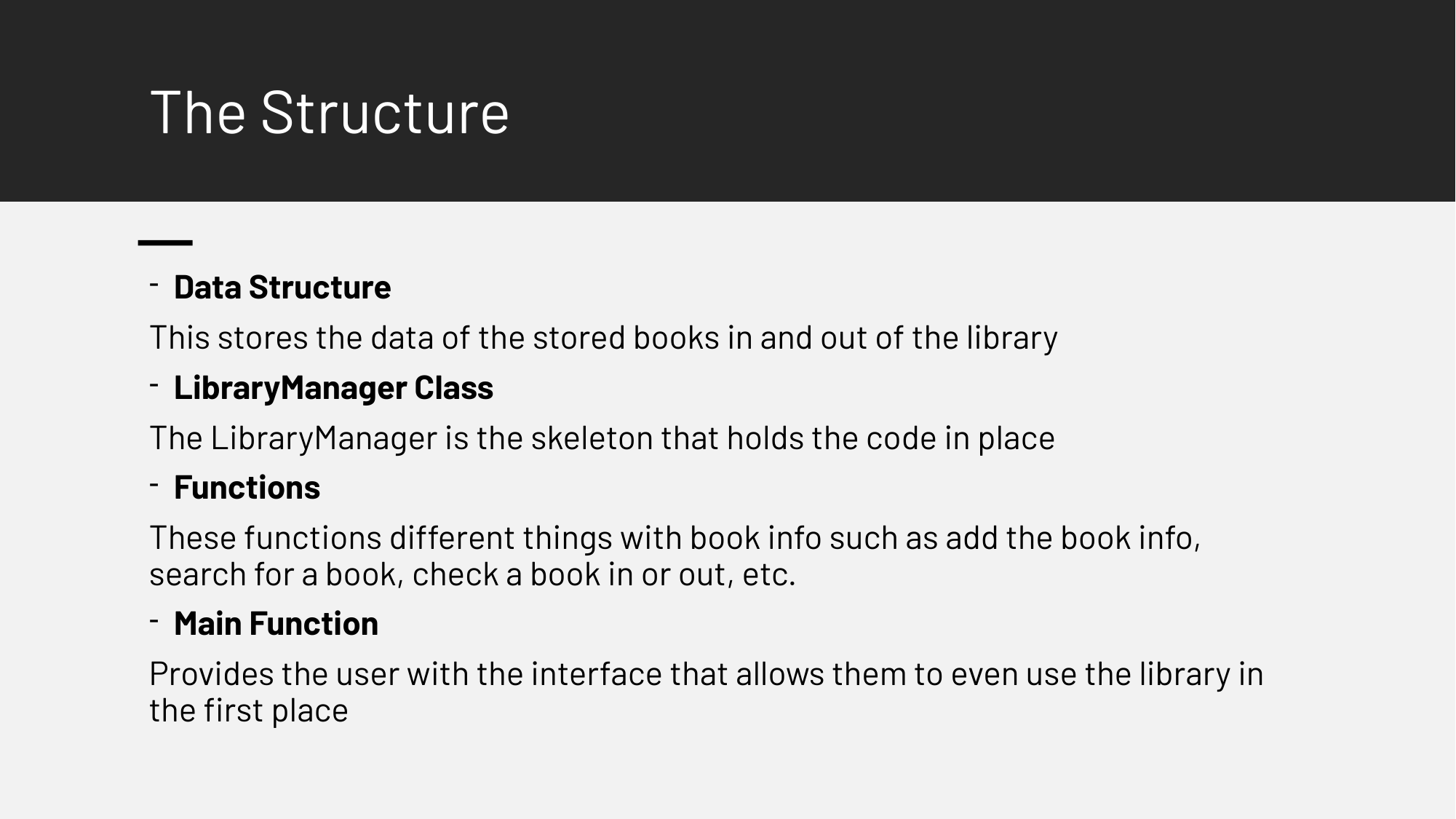

# The Structure

Data Structure
This stores the data of the stored books in and out of the library
LibraryManager Class
The LibraryManager is the skeleton that holds the code in place
Functions
These functions different things with book info such as add the book info, search for a book, check a book in or out, etc.
Main Function
Provides the user with the interface that allows them to even use the library in the first place